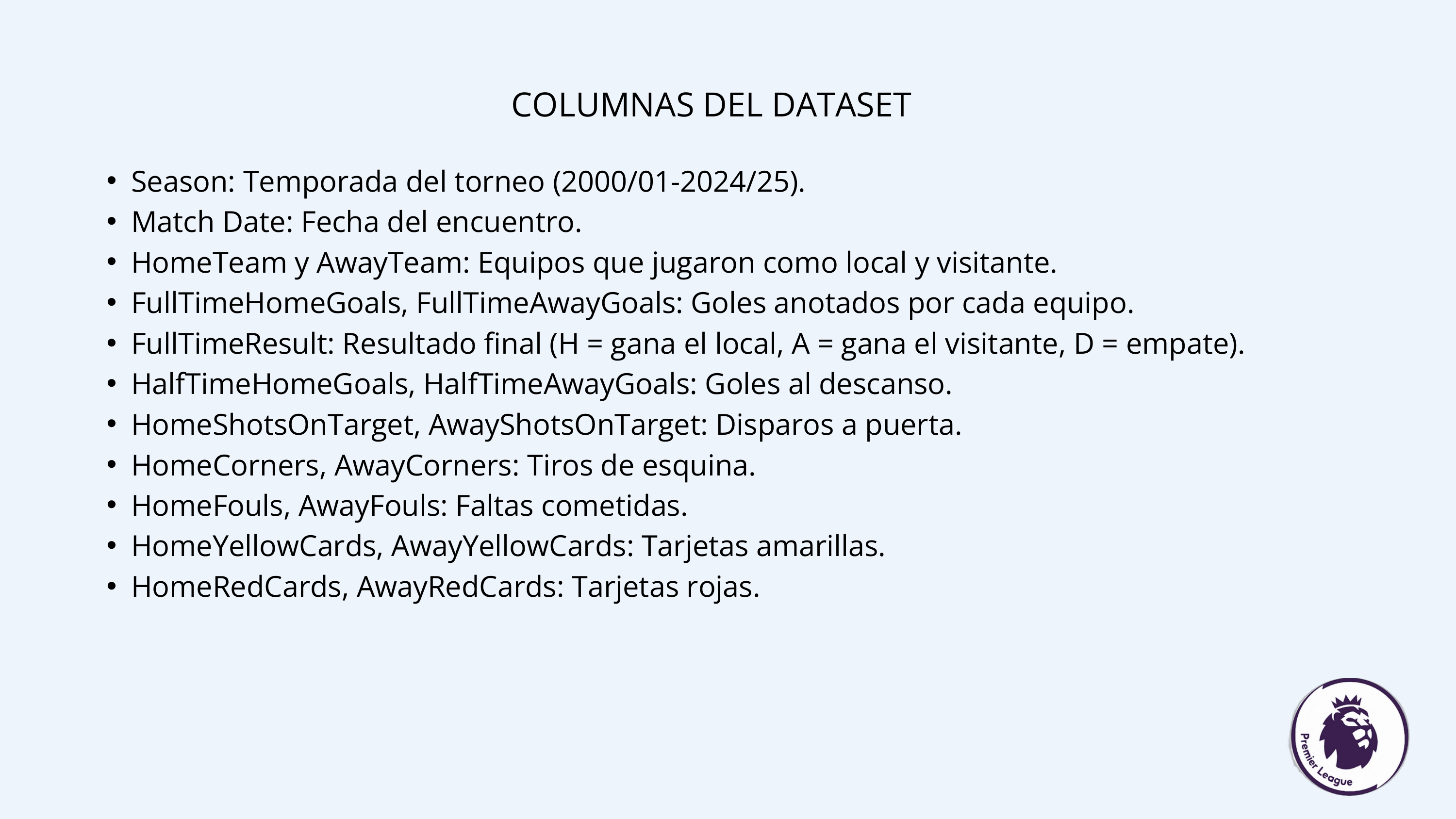

COLUMNAS DEL DATASET
Season: Temporada del torneo (2000/01-2024/25).
Match Date: Fecha del encuentro.
HomeTeam y AwayTeam: Equipos que jugaron como local y visitante.
FullTimeHomeGoals, FullTimeAwayGoals: Goles anotados por cada equipo.
FullTimeResult: Resultado final (H = gana el local, A = gana el visitante, D = empate).
HalfTimeHomeGoals, HalfTimeAwayGoals: Goles al descanso.
HomeShotsOnTarget, AwayShotsOnTarget: Disparos a puerta.
HomeCorners, AwayCorners: Tiros de esquina.
HomeFouls, AwayFouls: Faltas cometidas.
HomeYellowCards, AwayYellowCards: Tarjetas amarillas.
HomeRedCards, AwayRedCards: Tarjetas rojas.